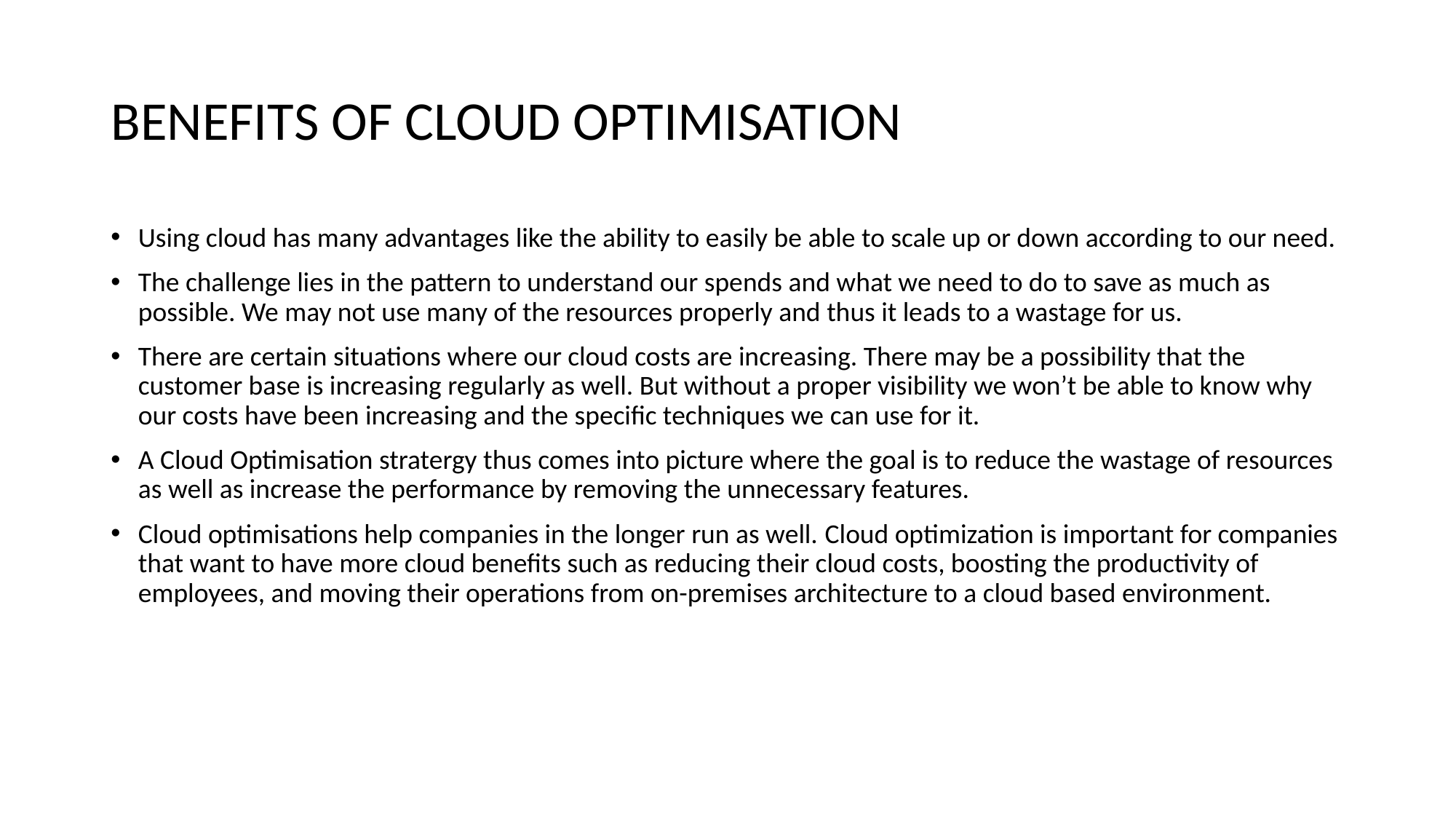

# BENEFITS OF CLOUD OPTIMISATION
Using cloud has many advantages like the ability to easily be able to scale up or down according to our need.
The challenge lies in the pattern to understand our spends and what we need to do to save as much as possible. We may not use many of the resources properly and thus it leads to a wastage for us.
There are certain situations where our cloud costs are increasing. There may be a possibility that the customer base is increasing regularly as well. But without a proper visibility we won’t be able to know why our costs have been increasing and the specific techniques we can use for it.
A Cloud Optimisation stratergy thus comes into picture where the goal is to reduce the wastage of resources as well as increase the performance by removing the unnecessary features.
Cloud optimisations help companies in the longer run as well. Cloud optimization is important for companies that want to have more cloud benefits such as reducing their cloud costs, boosting the productivity of employees, and moving their operations from on-premises architecture to a cloud based environment.